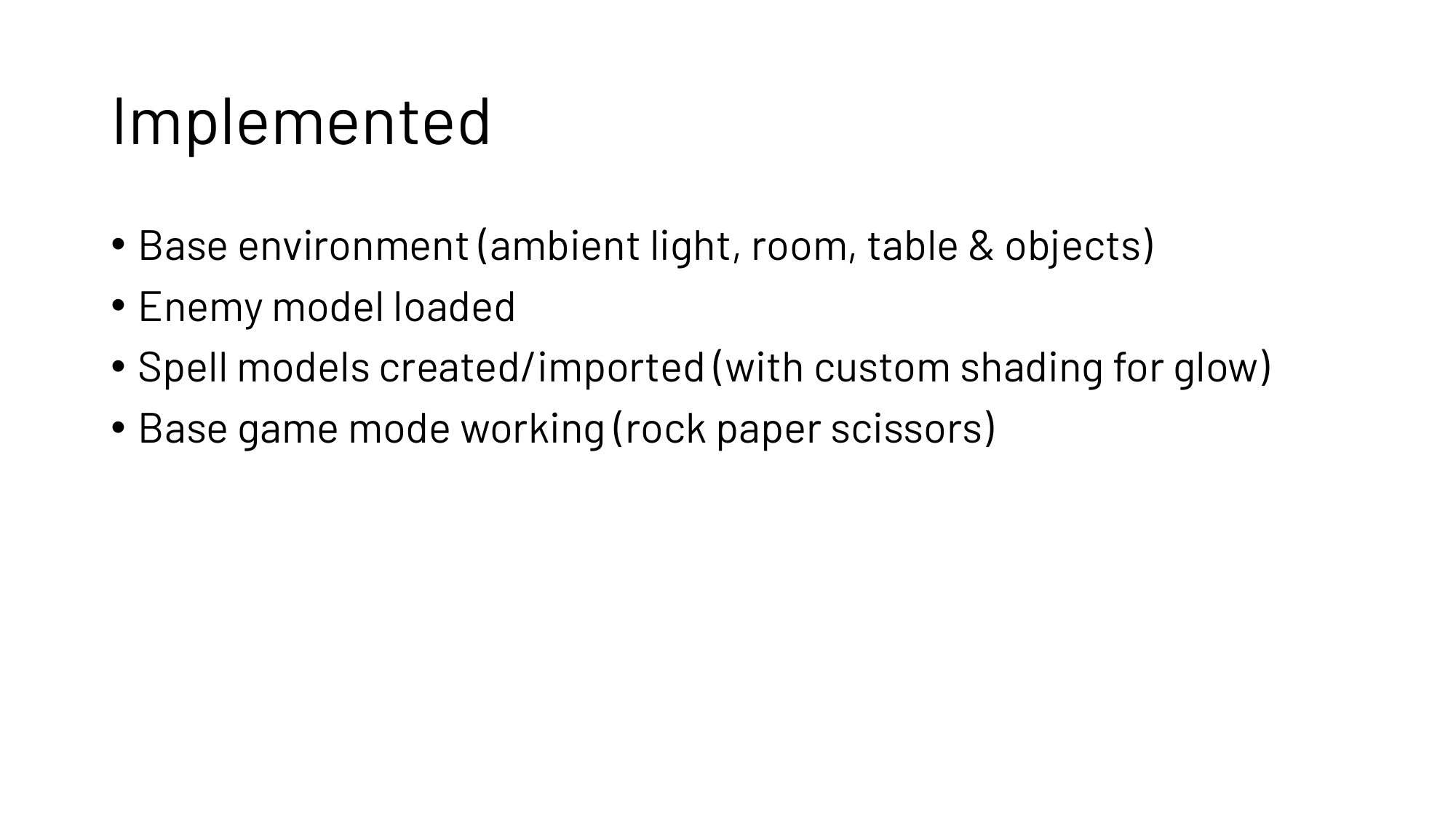

# Implemented
Base environment (ambient light, room, table & objects)
Enemy model loaded
Spell models created/imported (with custom shading for glow)
Base game mode working (rock paper scissors)